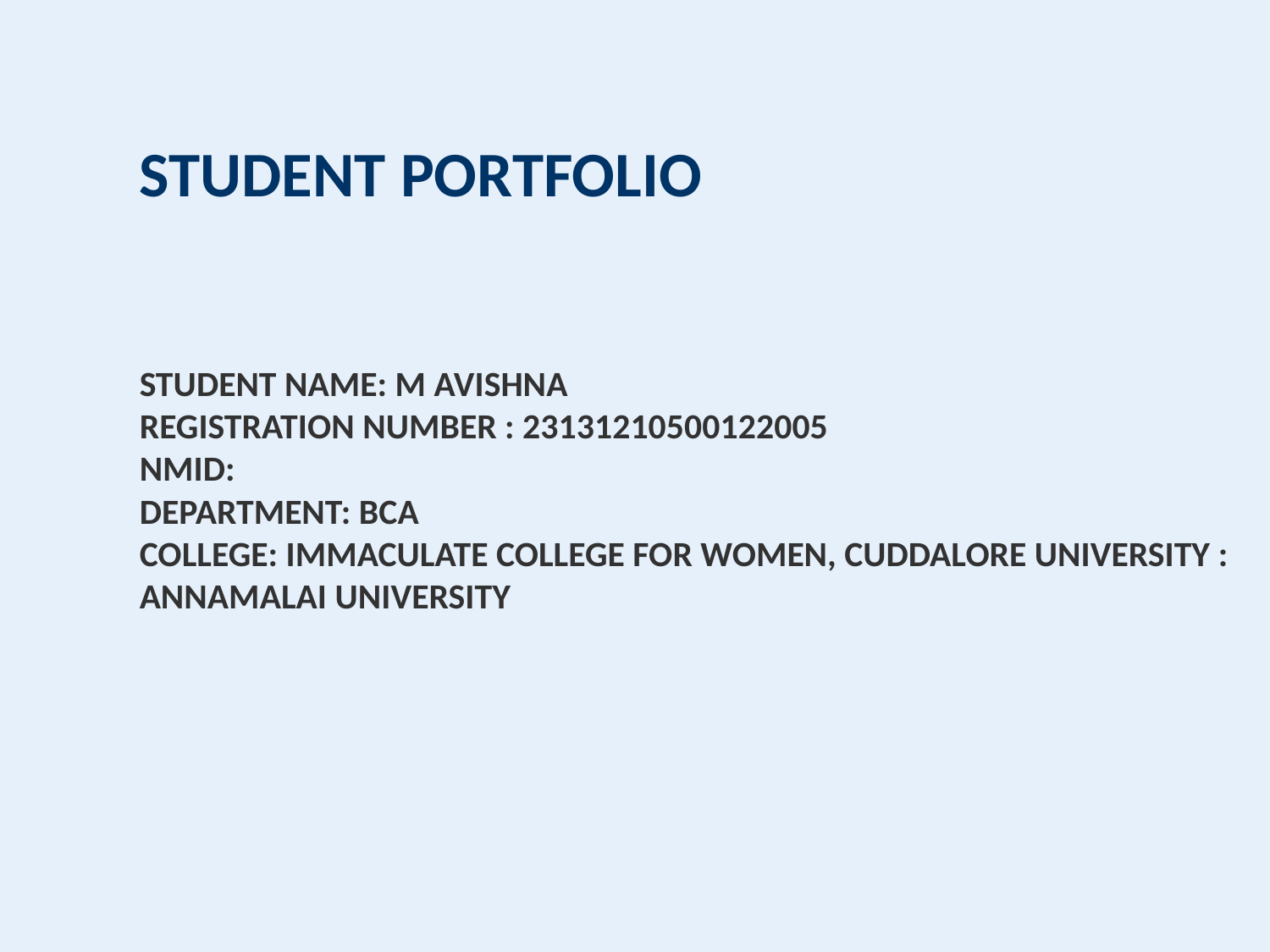

STUDENT PORTFOLIO

STUDENT NAME: M AVISHNA
REGISTRATION NUMBER : 23131210500122005
NMID:
DEPARTMENT: BCA
COLLEGE: IMMACULATE COLLEGE FOR WOMEN, CUDDALORE UNIVERSITY : ANNAMALAI UNIVERSITY